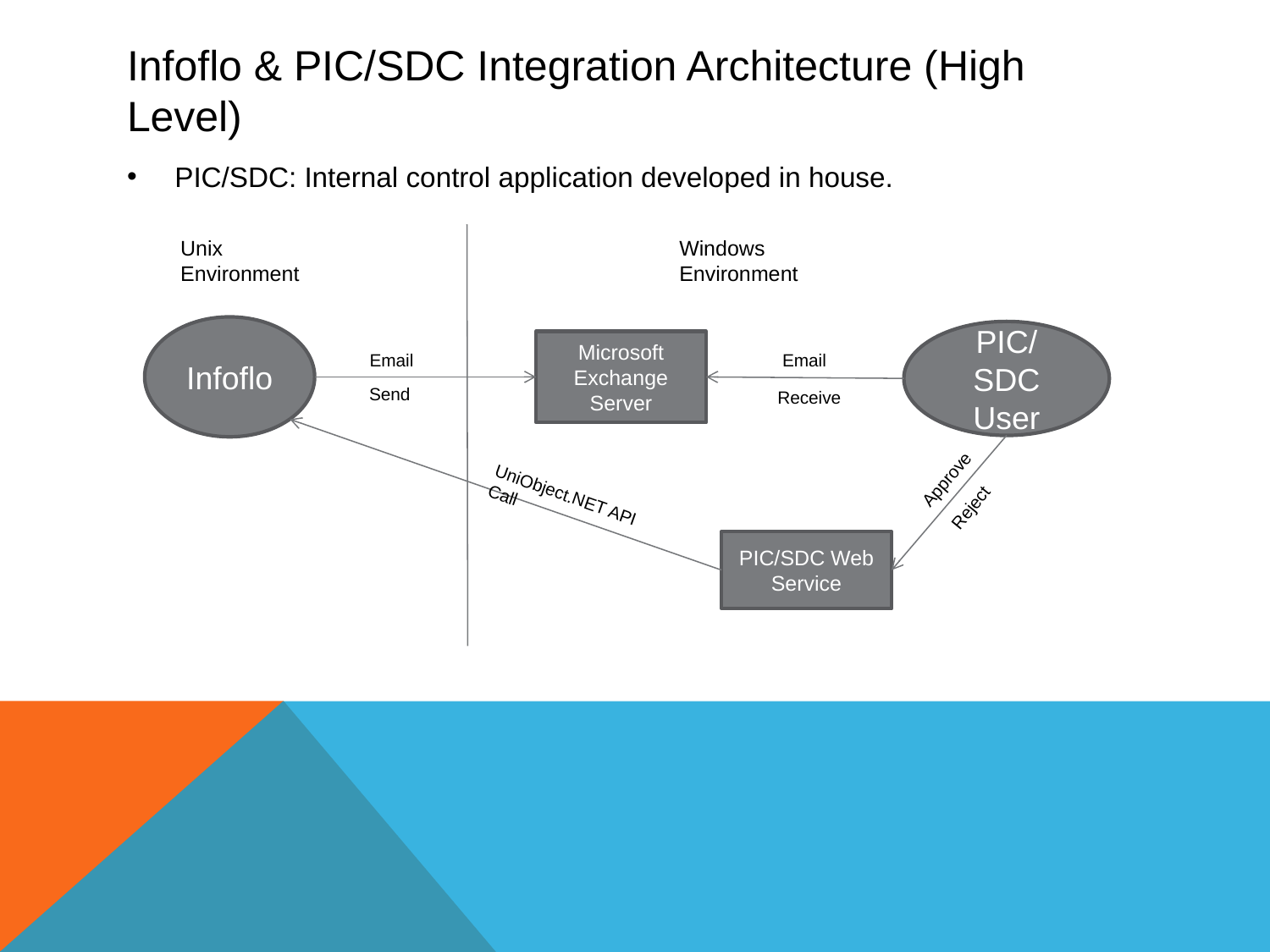

# Infoflo & PIC/SDC Integration Architecture (High Level)
PIC/SDC: Internal control application developed in house.

Unix Environment
Windows Environment
Infoflo
PIC/SDC User
Microsoft Exchange Server
Email
Email
Send
Receive
Approve
UniObject.NET API Call
Reject
PIC/SDC Web Service